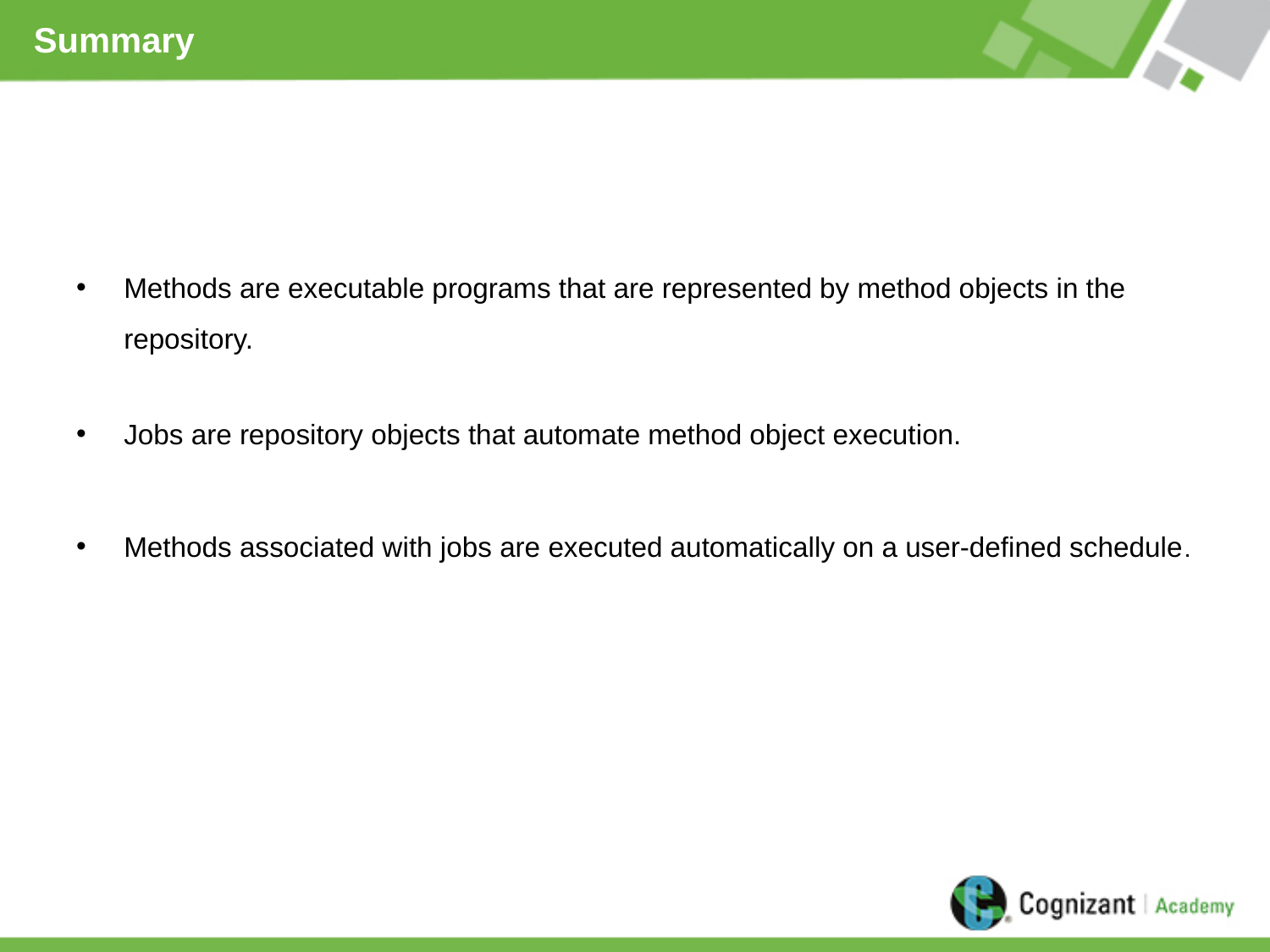

# Summary

Methods are executable programs that are represented by method objects in the repository.

Jobs are repository objects that automate method object execution.

Methods associated with jobs are executed automatically on a user-defined schedule.